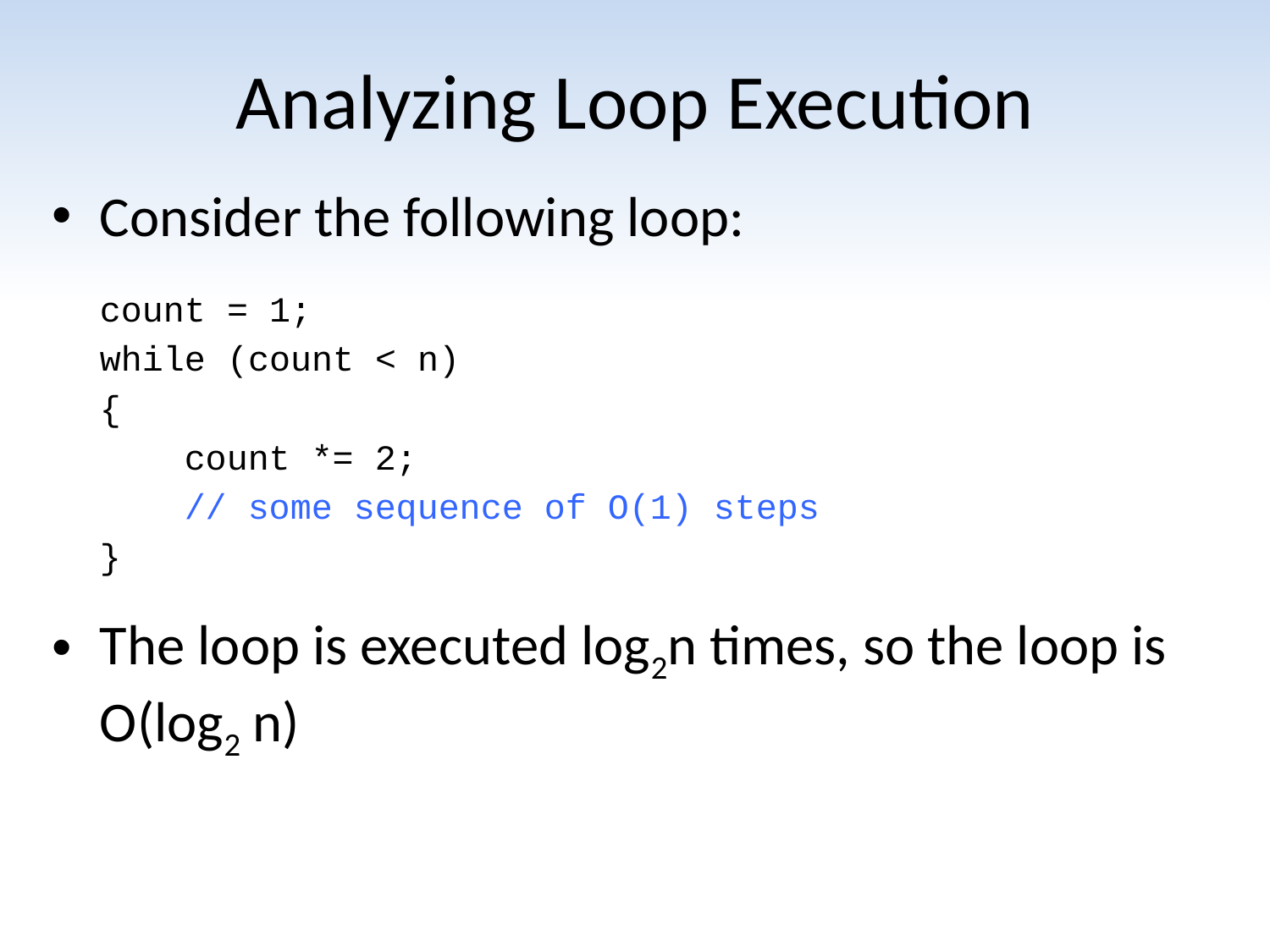

# Analyzing Loop Execution
Consider the following loop:
	count = 1;
	while (count < n)
	{
	    count *= 2;
	    // some sequence of O(1) steps
	}
The loop is executed log2n times, so the loop is O(log2 n)